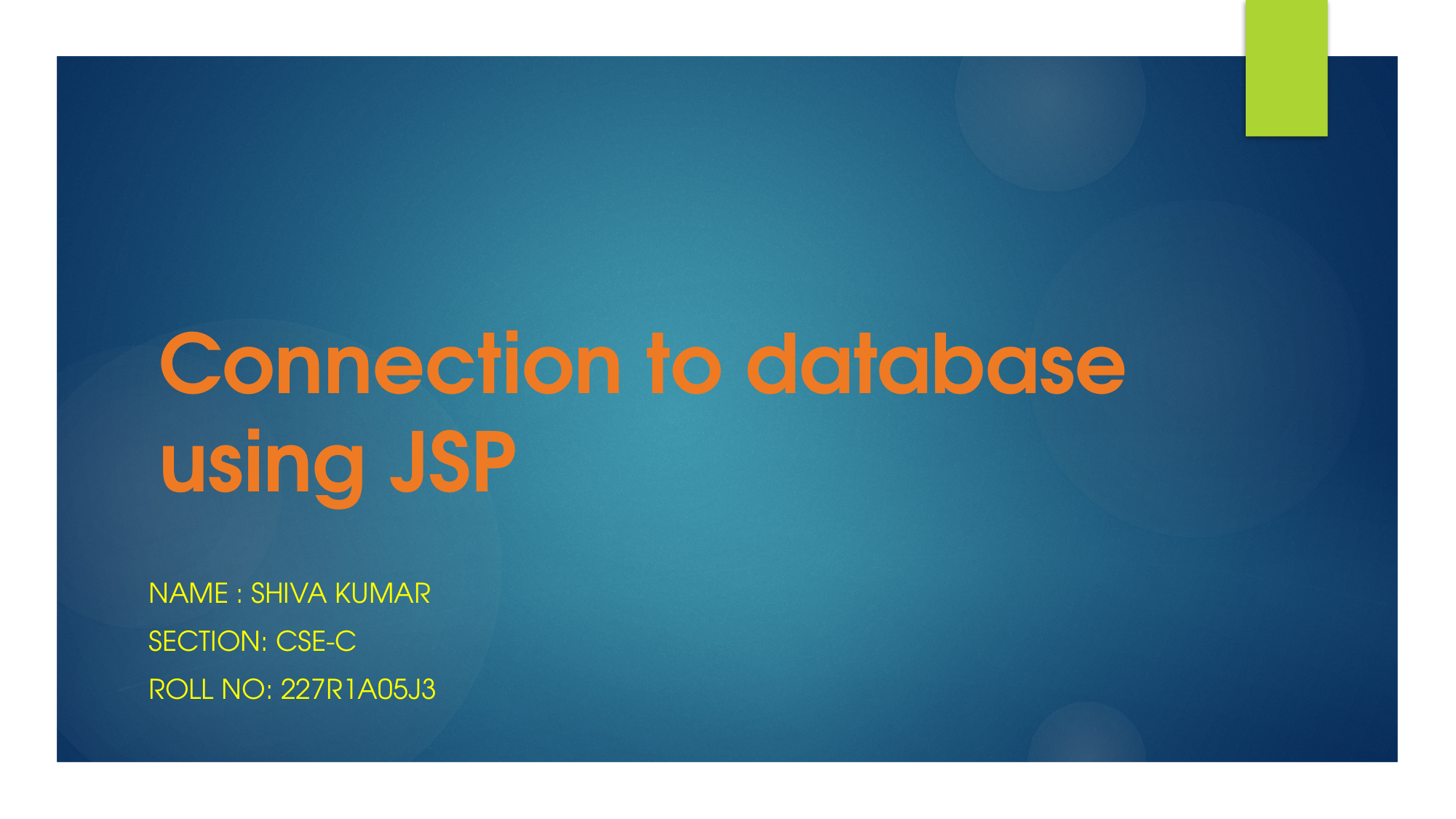

# Connection to database using JSP
Name : Shiva kumar
Section: cse-c
Roll No: 227r1a05j3